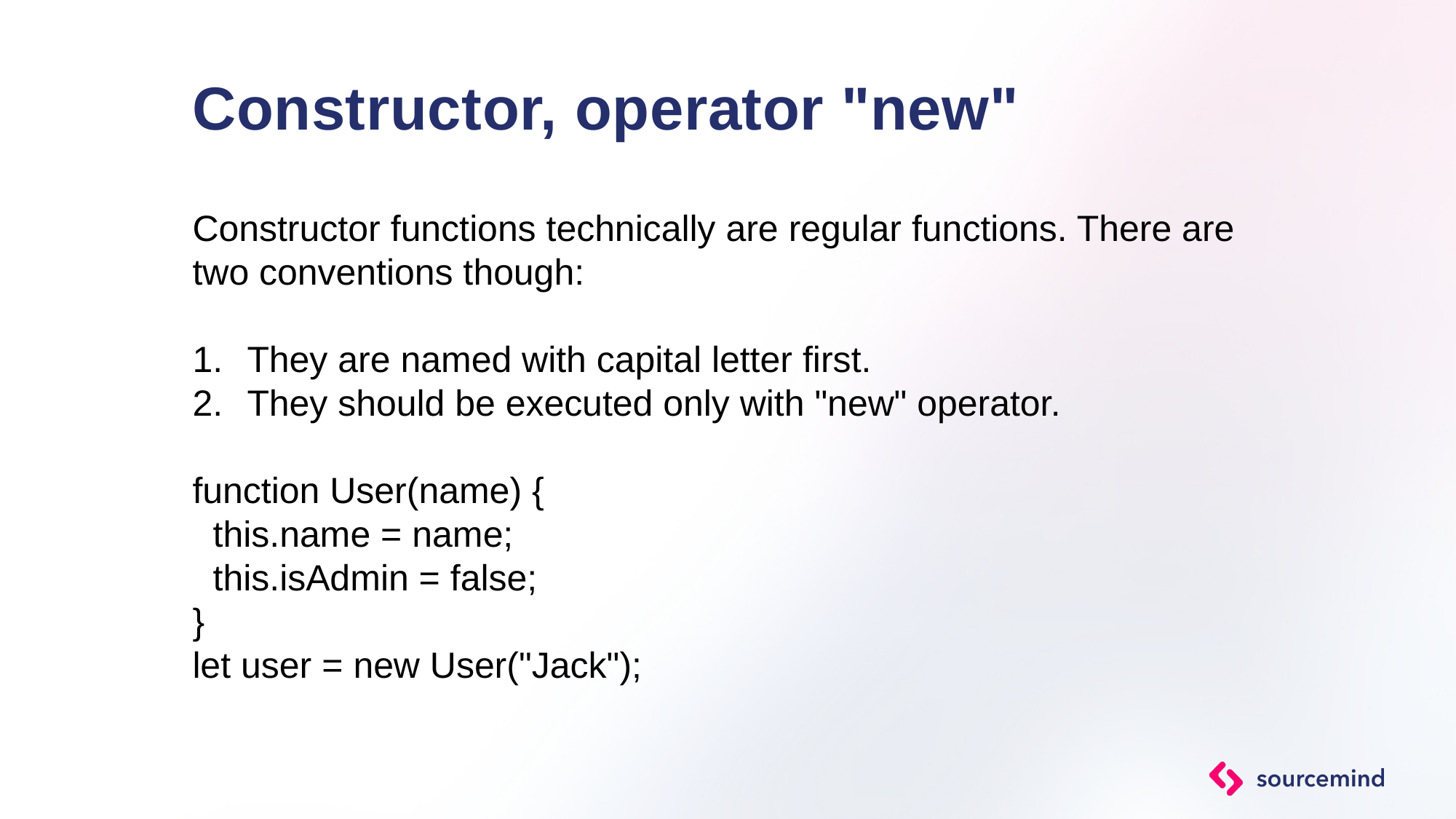

# Constructor, operator "new"
Constructor functions technically are regular functions. There are two conventions though:

They are named with capital letter first.
They should be executed only with "new" operator.

function User(name) {
  this.name = name;
  this.isAdmin = false;
}
let user = new User("Jack");